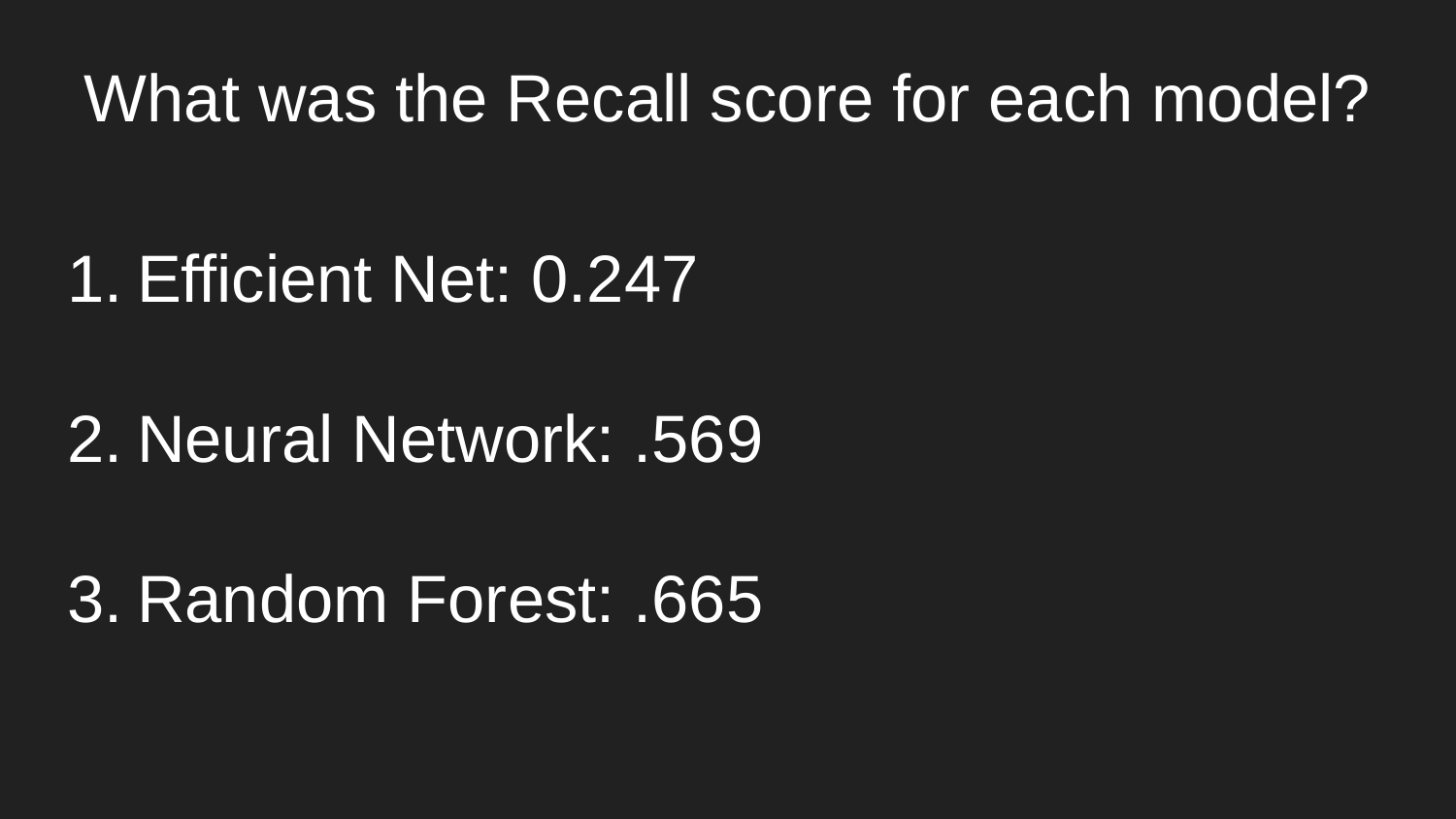

# What was the Recall score for each model?
Efficient Net: 0.247

Neural Network: .569

Random Forest: .665